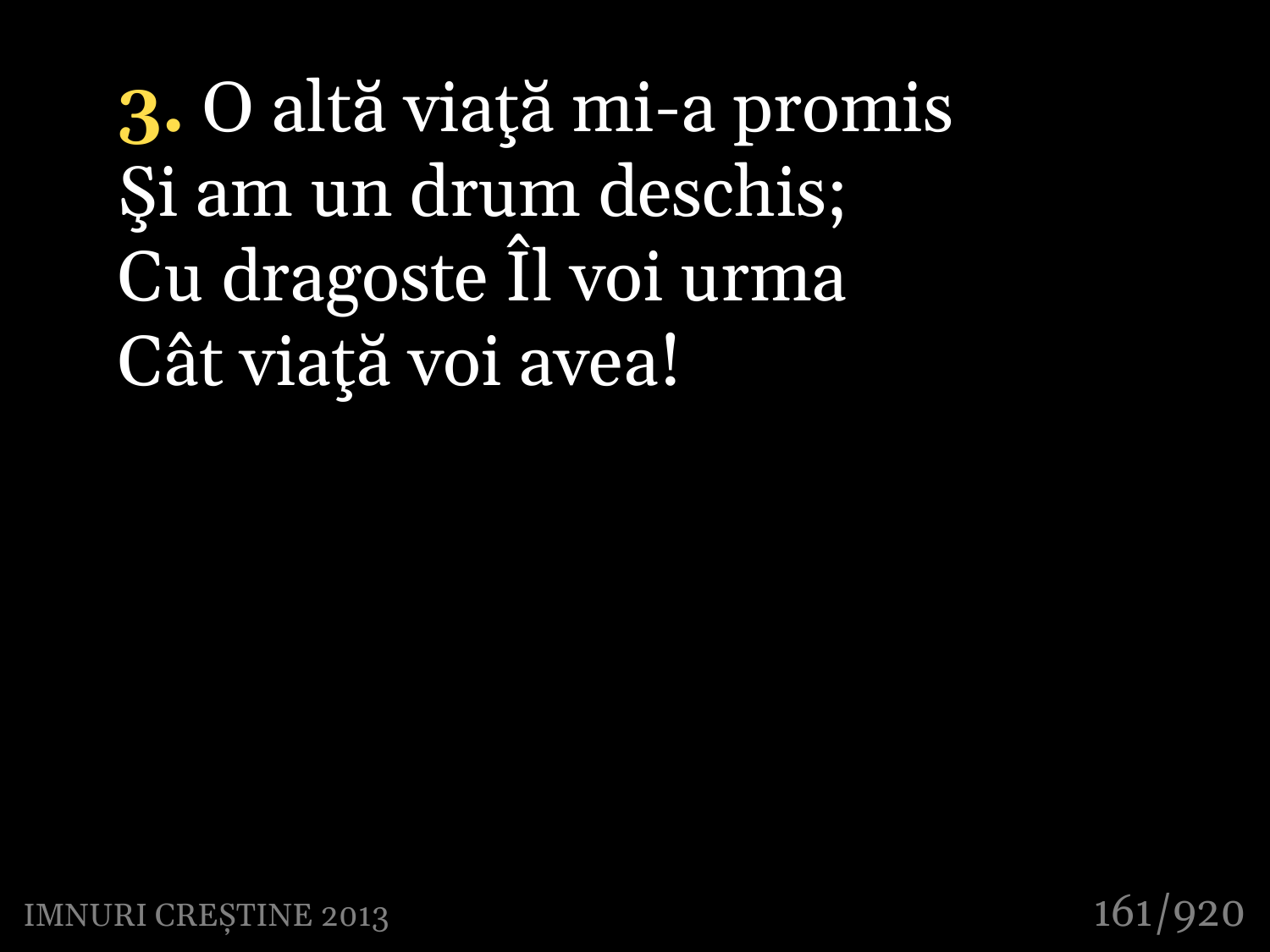

3. O altă viaţă mi-a promis
Şi am un drum deschis;
Cu dragoste Îl voi urma
Cât viaţă voi avea!
161/920
IMNURI CREȘTINE 2013